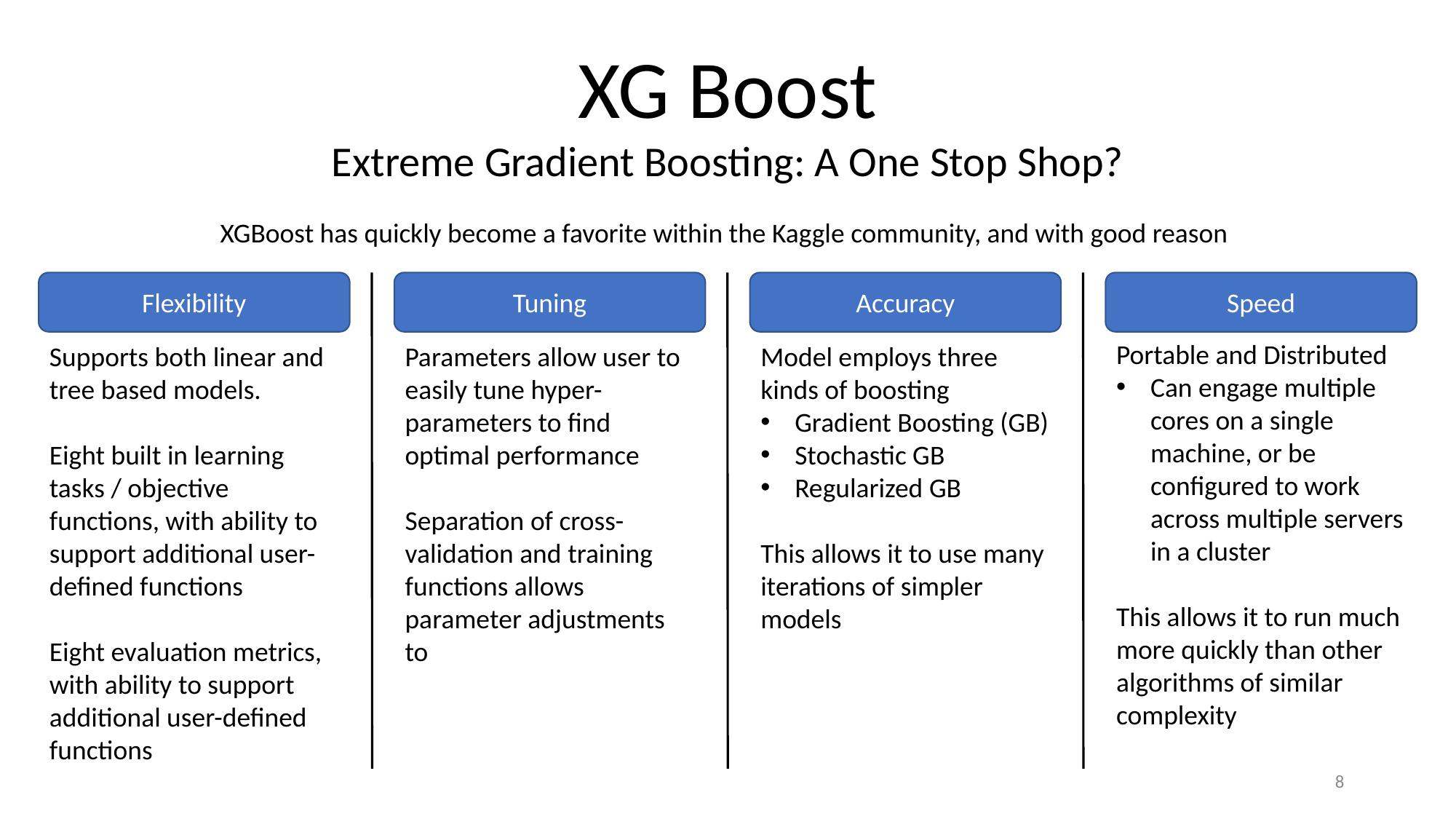

XG Boost
Extreme Gradient Boosting: A One Stop Shop?
XGBoost has quickly become a favorite within the Kaggle community, and with good reason
Flexibility
Speed
Tuning
Accuracy
Portable and Distributed
Can engage multiple cores on a single machine, or be configured to work across multiple servers in a cluster

This allows it to run much more quickly than other algorithms of similar complexity
Supports both linear and tree based models.

Eight built in learning tasks / objective functions, with ability to support additional user-defined functions

Eight evaluation metrics, with ability to support additional user-defined functions
Parameters allow user to easily tune hyper-parameters to find optimal performance

Separation of cross-validation and training functions allows parameter adjustments to
Model employs three kinds of boosting
Gradient Boosting (GB)
Stochastic GB
Regularized GB

This allows it to use many iterations of simpler models
8